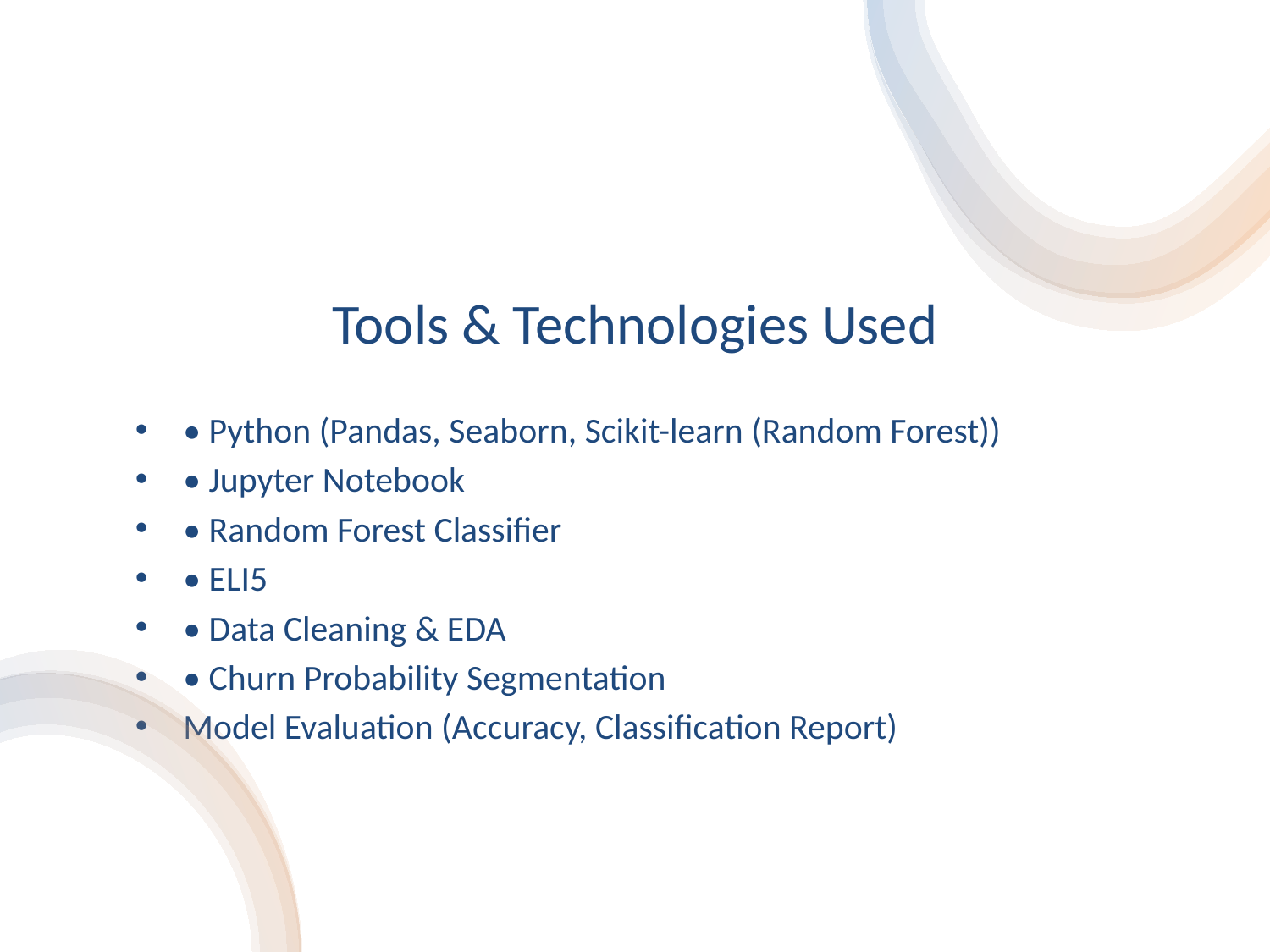

# Tools & Technologies Used
• Python (Pandas, Seaborn, Scikit-learn (Random Forest))
• Jupyter Notebook
• Random Forest Classifier
• ELI5
• Data Cleaning & EDA
• Churn Probability Segmentation
Model Evaluation (Accuracy, Classification Report)